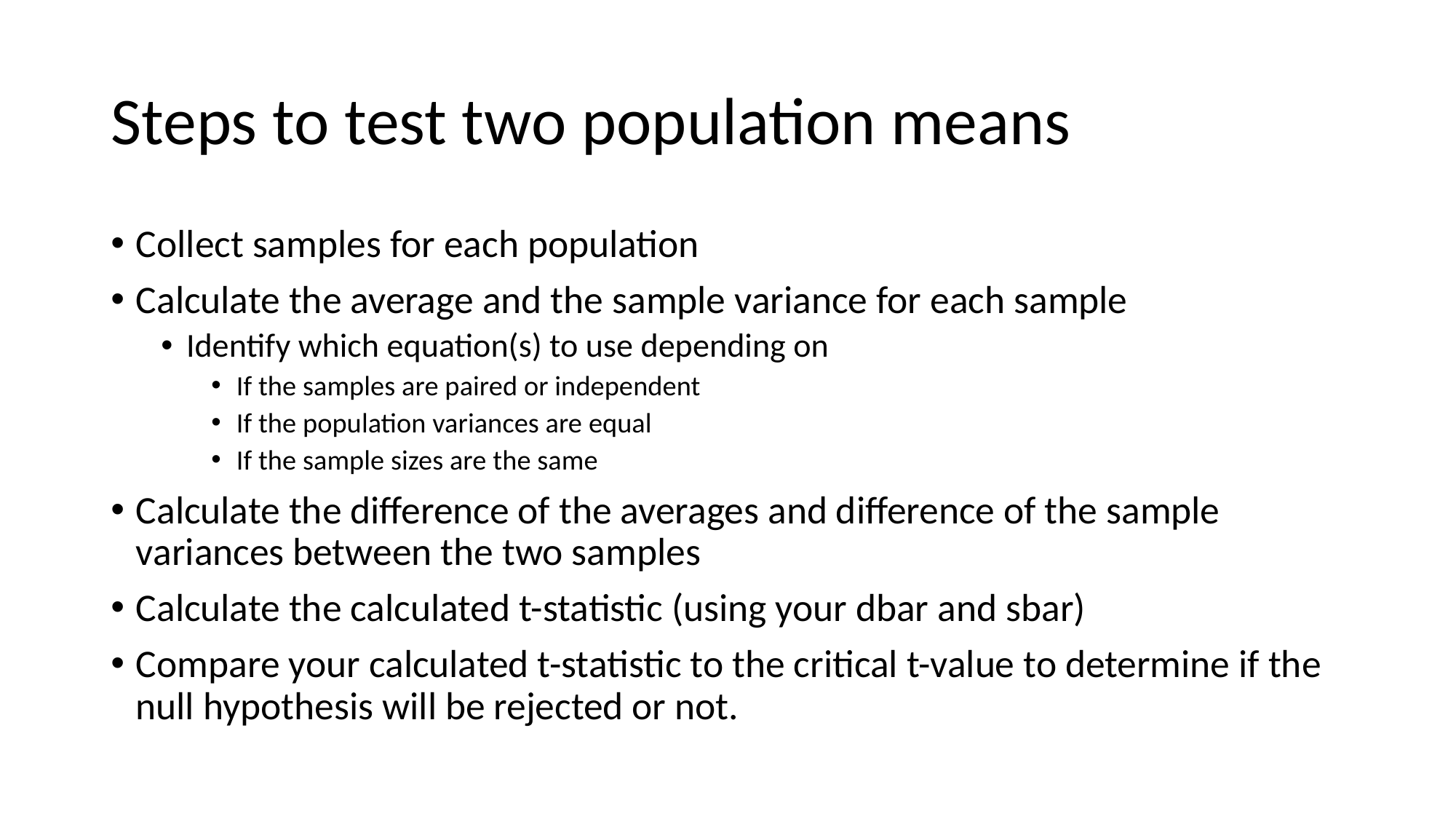

# Steps to test two population means
Collect samples for each population
Calculate the average and the sample variance for each sample
Identify which equation(s) to use depending on
If the samples are paired or independent
If the population variances are equal
If the sample sizes are the same
Calculate the difference of the averages and difference of the sample variances between the two samples
Calculate the calculated t-statistic (using your dbar and sbar)
Compare your calculated t-statistic to the critical t-value to determine if the null hypothesis will be rejected or not.